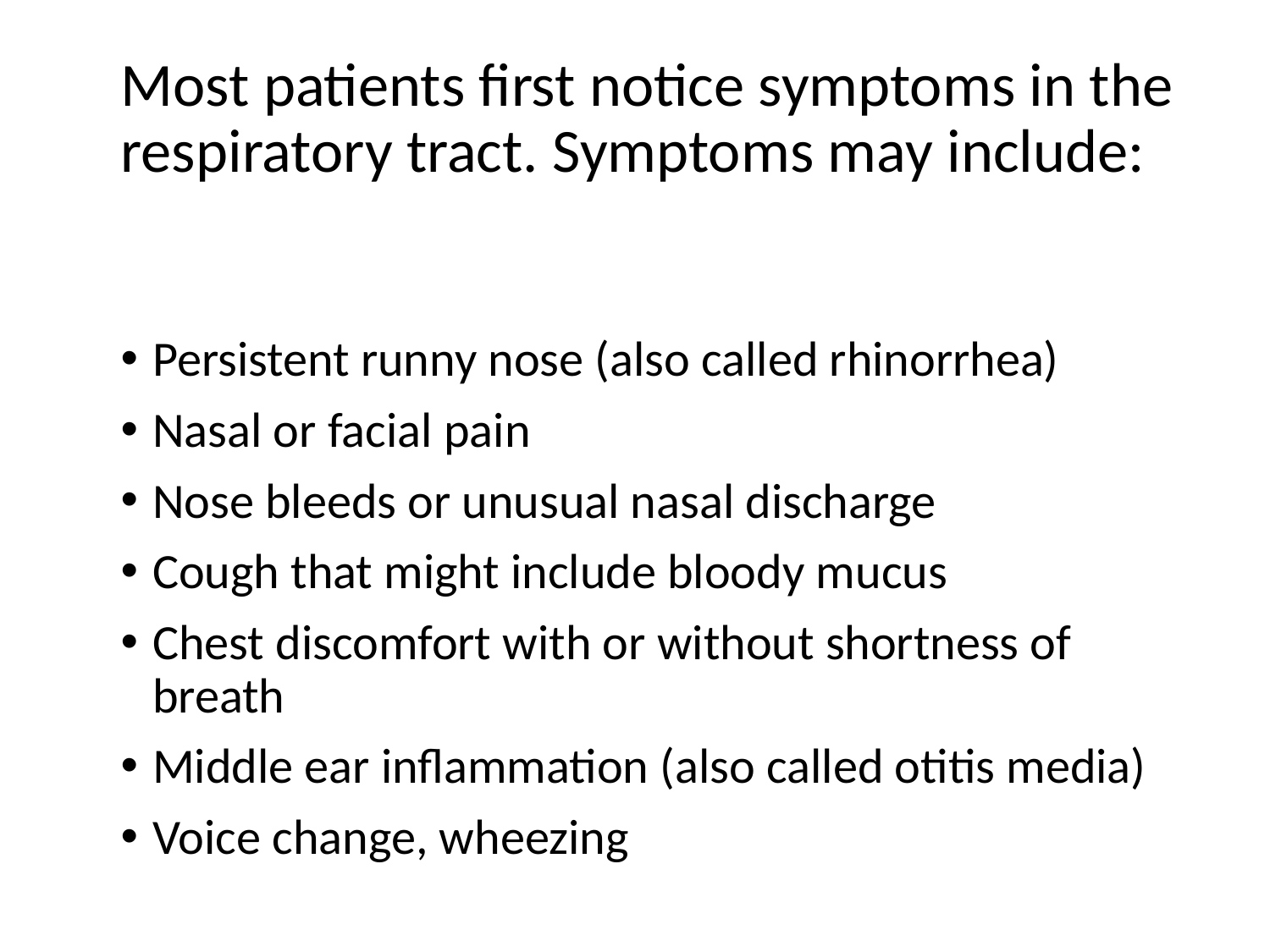

# Most patients first notice symptoms in the respiratory tract. Symptoms may include:
Persistent runny nose (also called rhinorrhea)
Nasal or facial pain
Nose bleeds or unusual nasal discharge
Cough that might include bloody mucus
Chest discomfort with or without shortness of breath
Middle ear inflammation (also called otitis media)
Voice change, wheezing